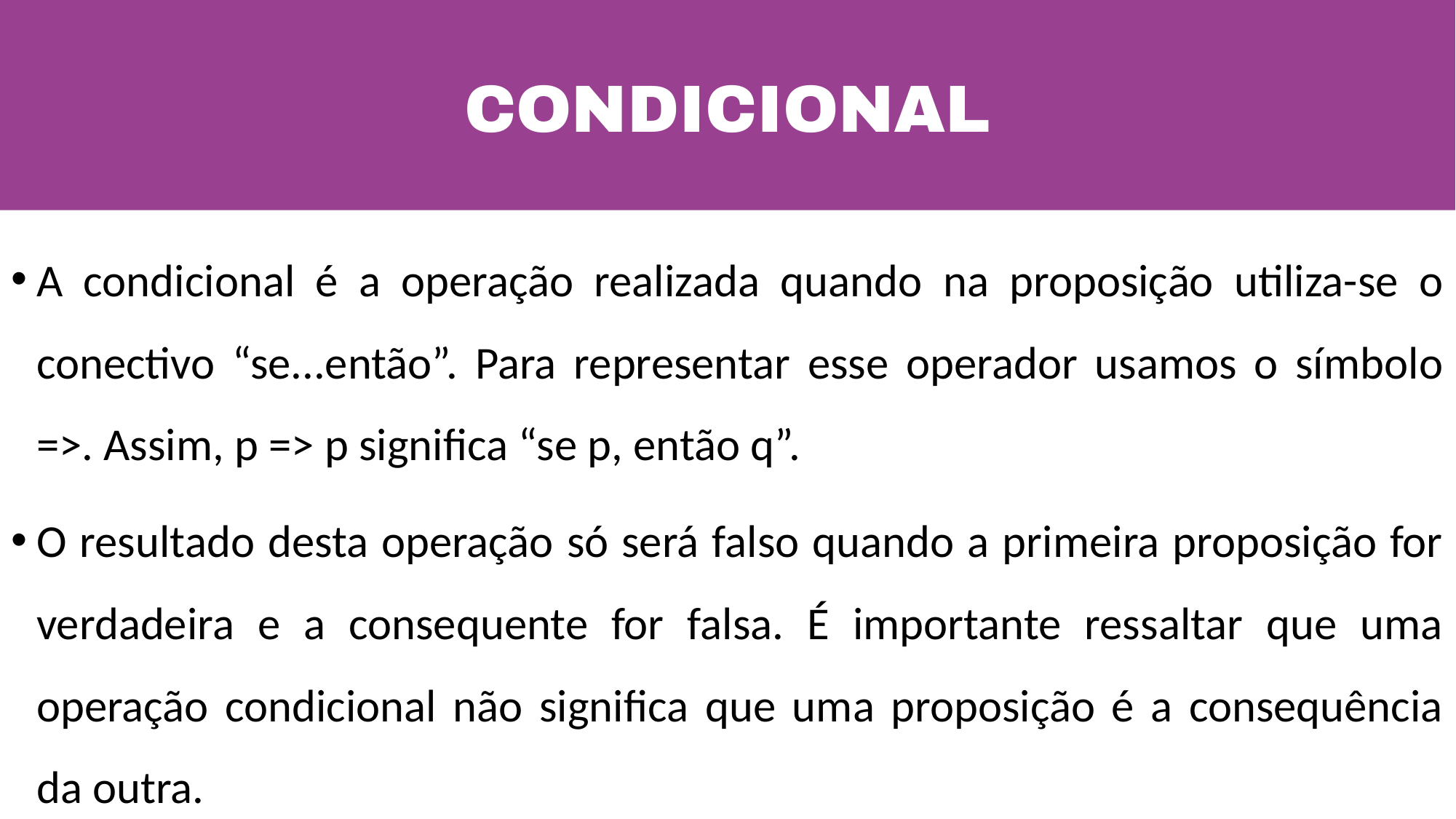

CONDICIONAL
#
A condicional é a operação realizada quando na proposição utiliza-se o conectivo “se...então”. Para representar esse operador usamos o símbolo =>. Assim, p => p significa “se p, então q”.
O resultado desta operação só será falso quando a primeira proposição for verdadeira e a consequente for falsa. É importante ressaltar que uma operação condicional não significa que uma proposição é a consequência da outra.